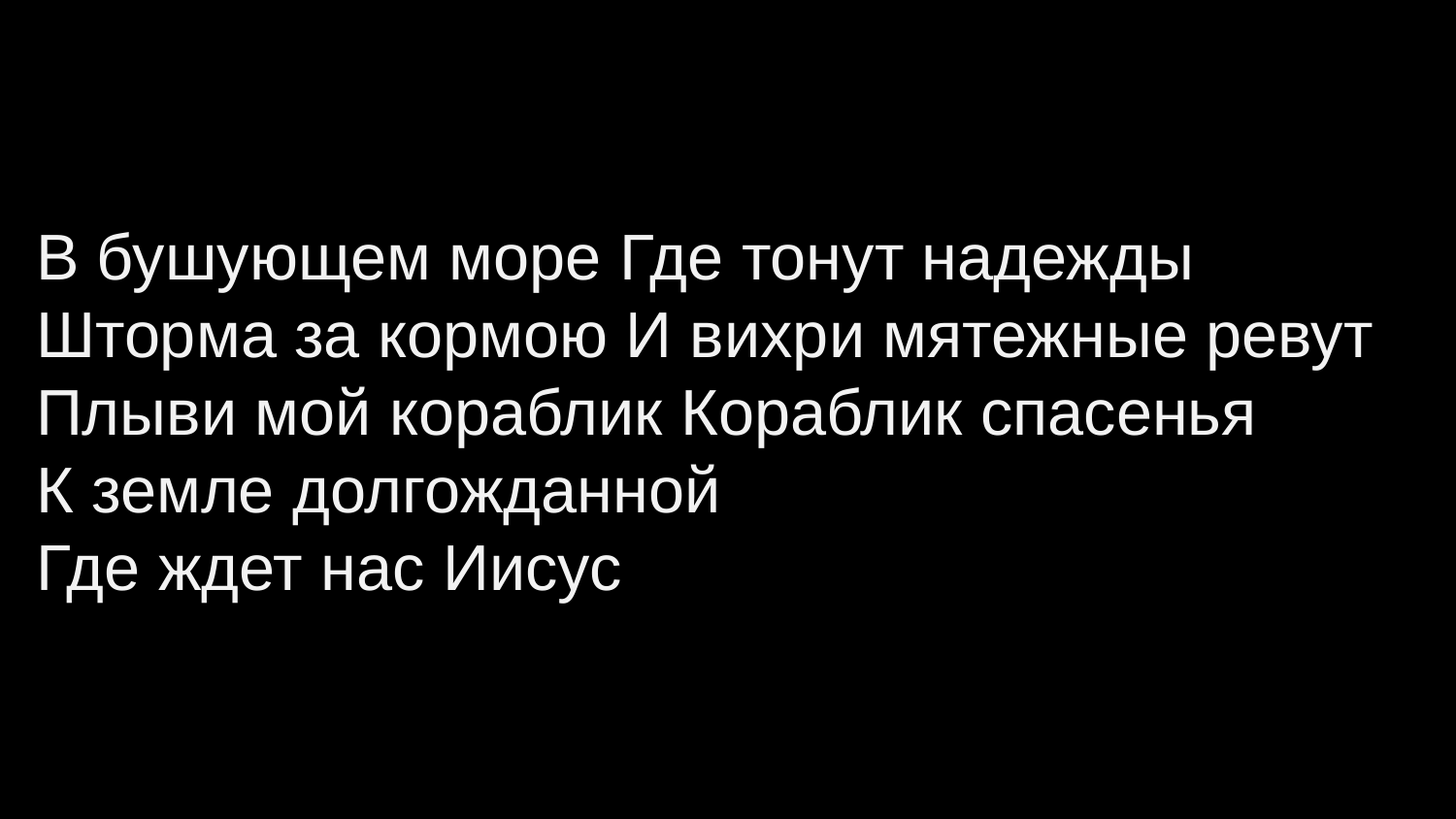

В бушующем море Где тонут надежды
Шторма за кормою И вихри мятежные ревут
Плыви мой кораблик Кораблик спасенья
К земле долгожданной
Где ждет нас Иисус